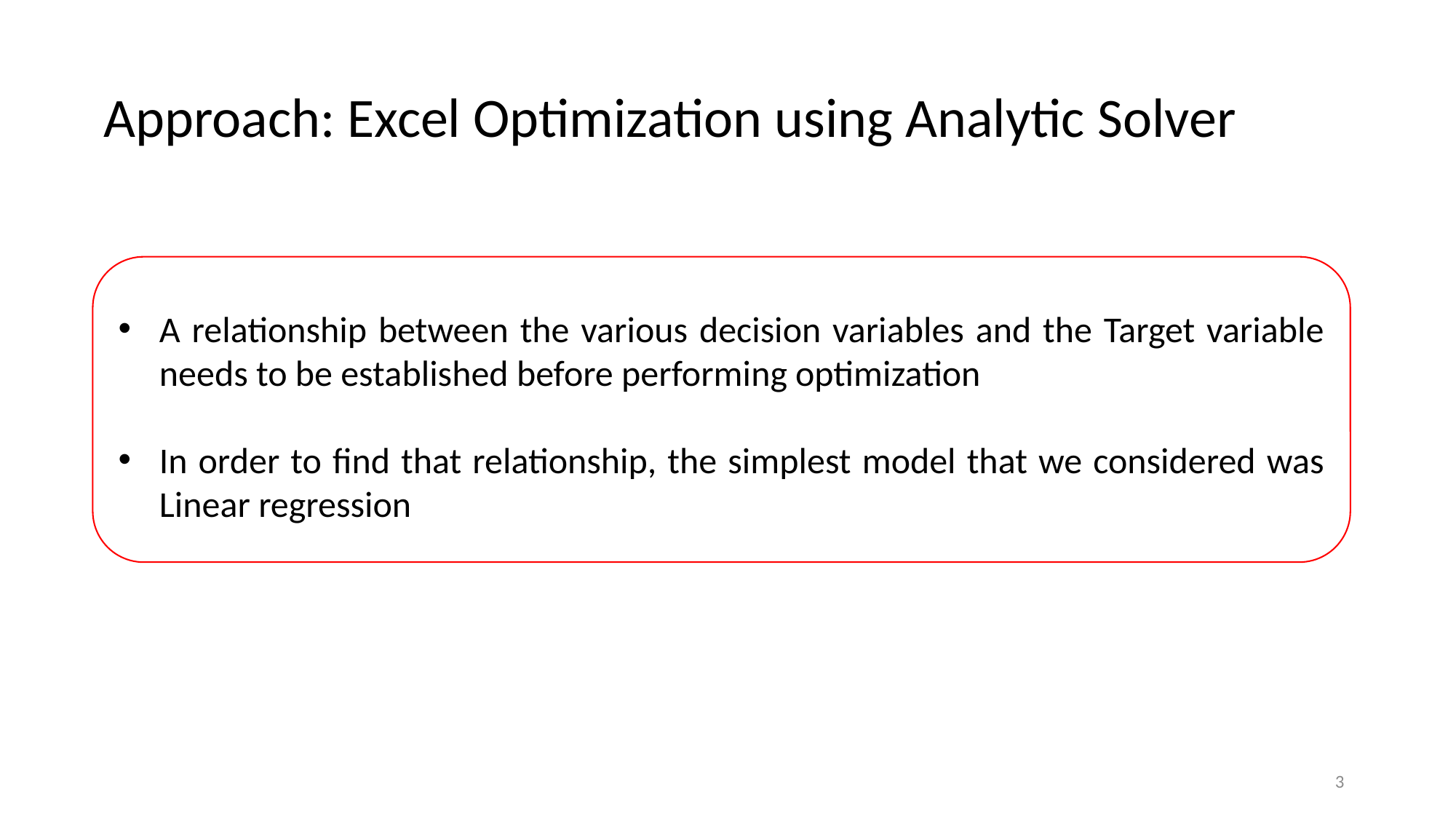

# Approach: Excel Optimization using Analytic Solver

A relationship between the various decision variables and the Target variable needs to be established before performing optimization

In order to find that relationship, the simplest model that we considered was Linear regression

3